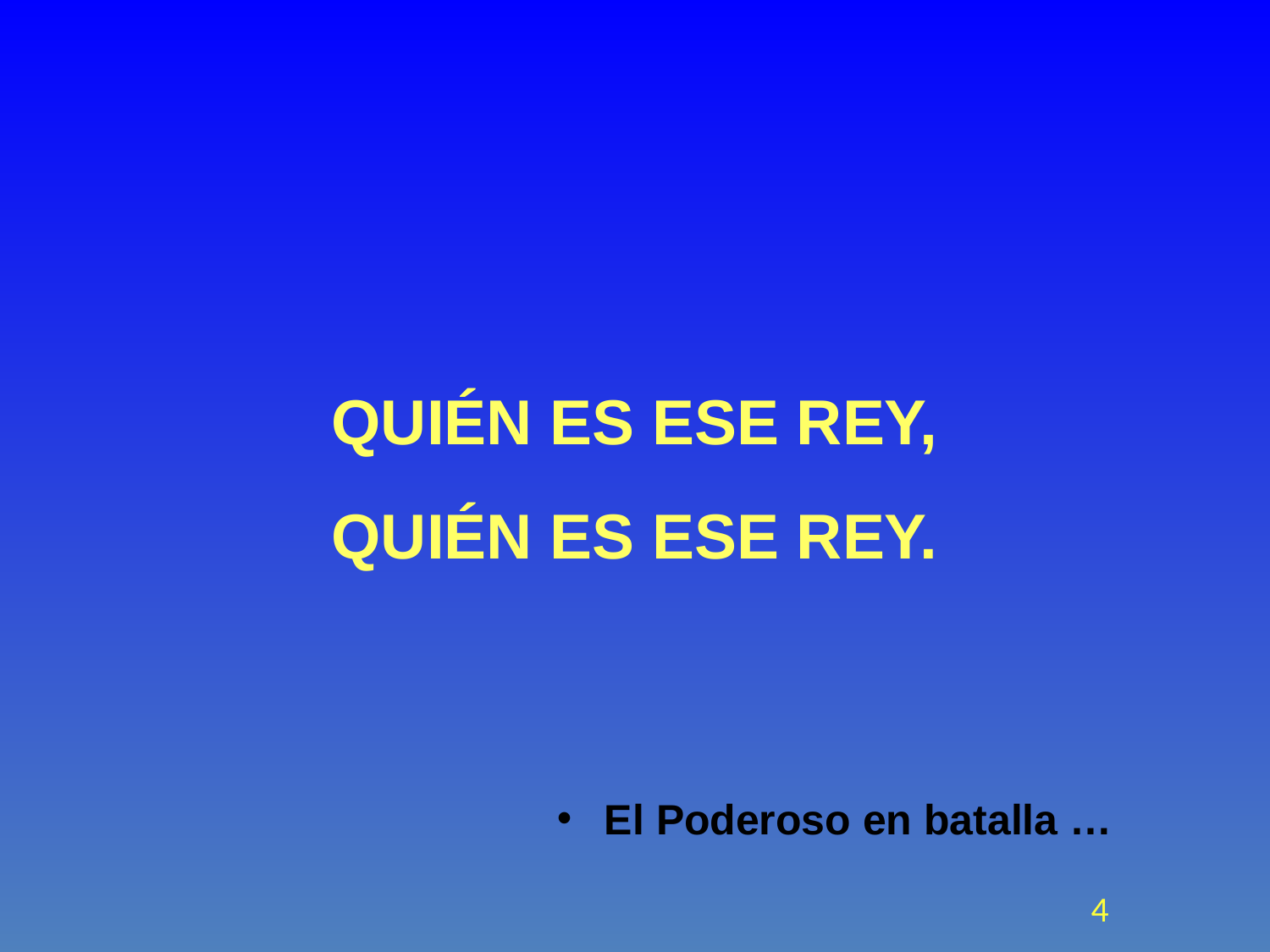

QUIÉN ES ESE REY,
QUIÉN ES ESE REY.
El Poderoso en batalla …
4